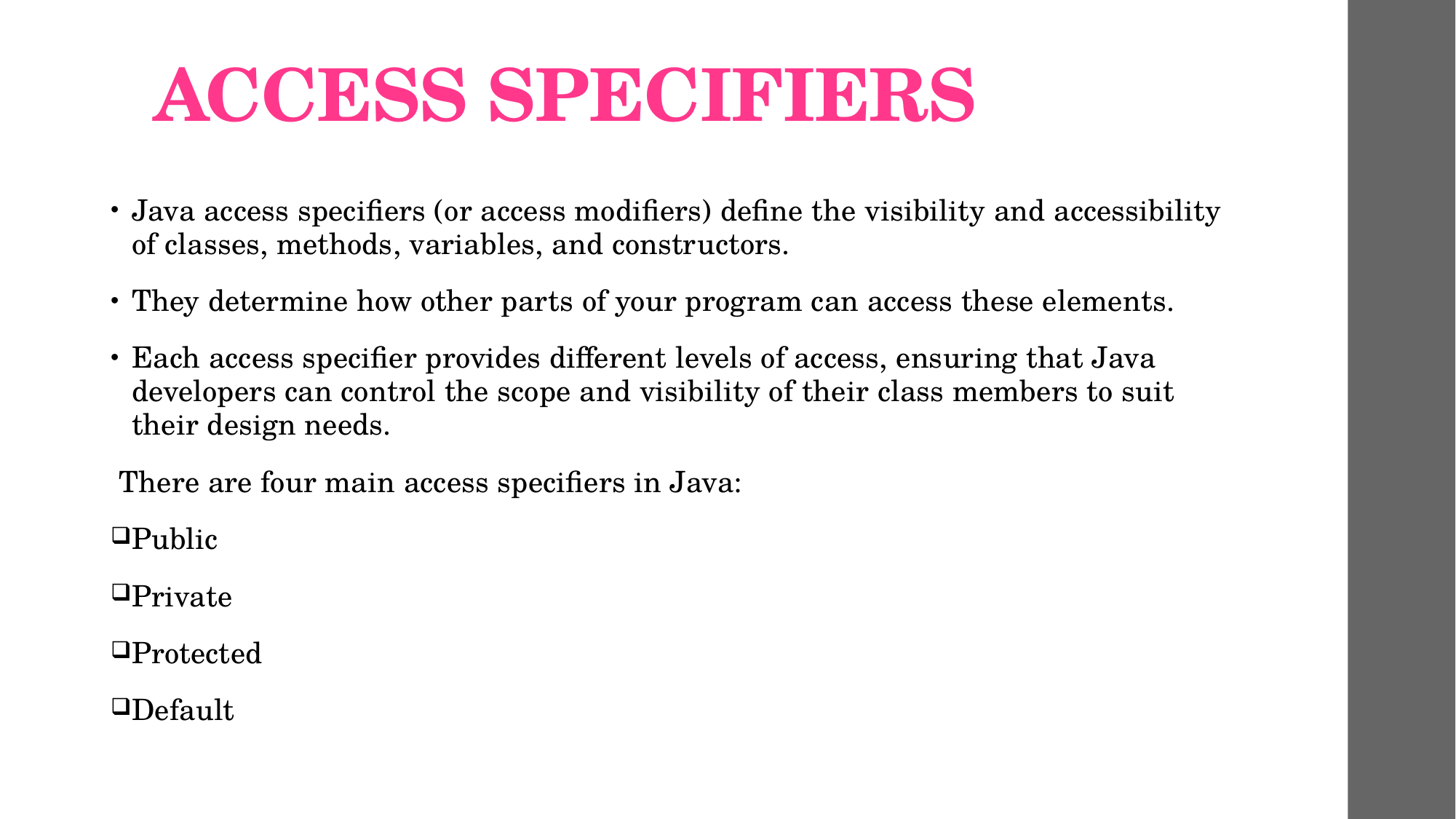

# ACCESS SPECIFIERS
Java access specifiers (or access modifiers) define the visibility and accessibility of classes, methods, variables, and constructors.
They determine how other parts of your program can access these elements.
Each access specifier provides different levels of access, ensuring that Java developers can control the scope and visibility of their class members to suit their design needs.
 There are four main access specifiers in Java:
Public
Private
Protected
Default